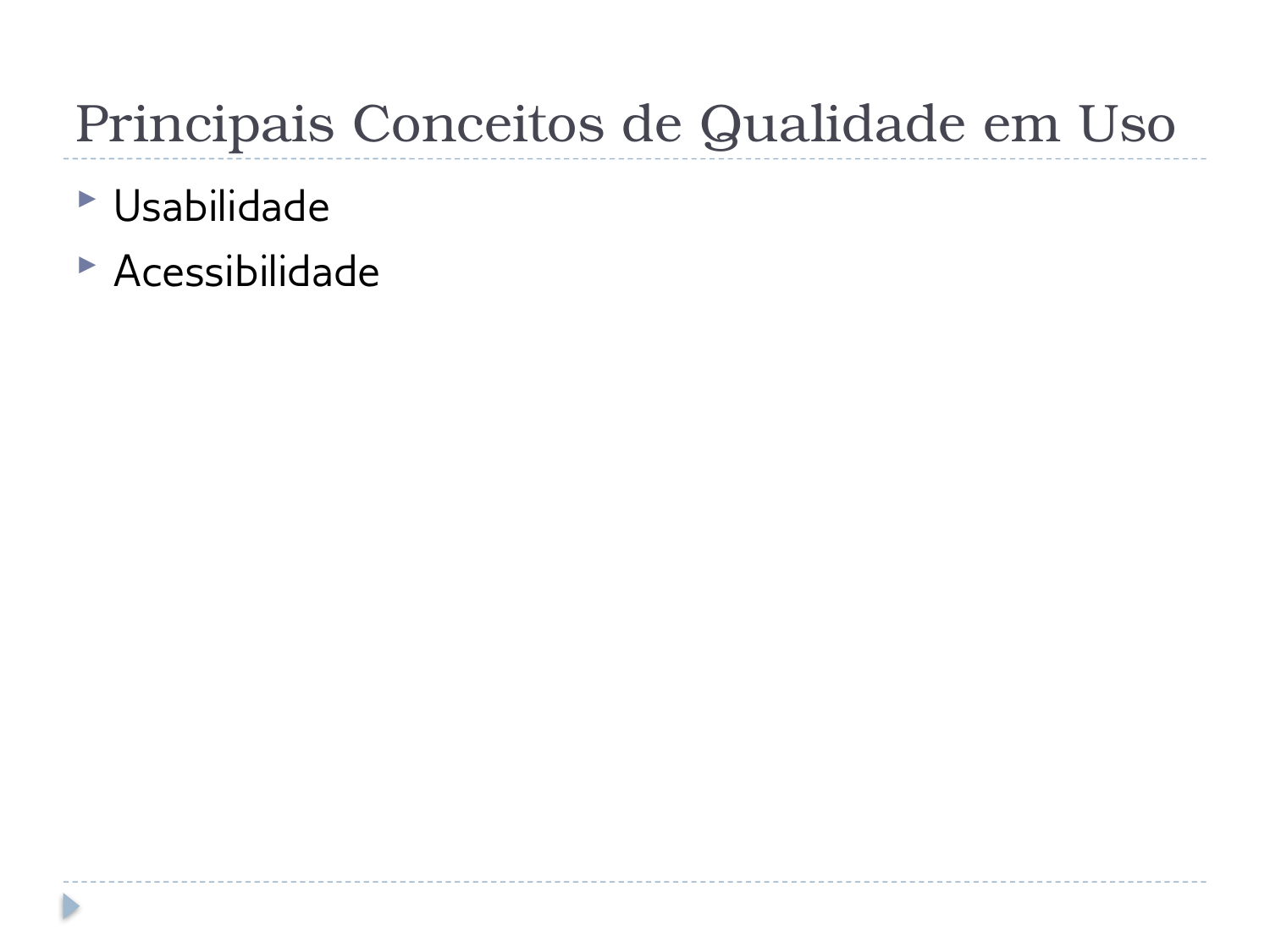

# Principais Conceitos de Qualidade em Uso
Usabilidade
Acessibilidade